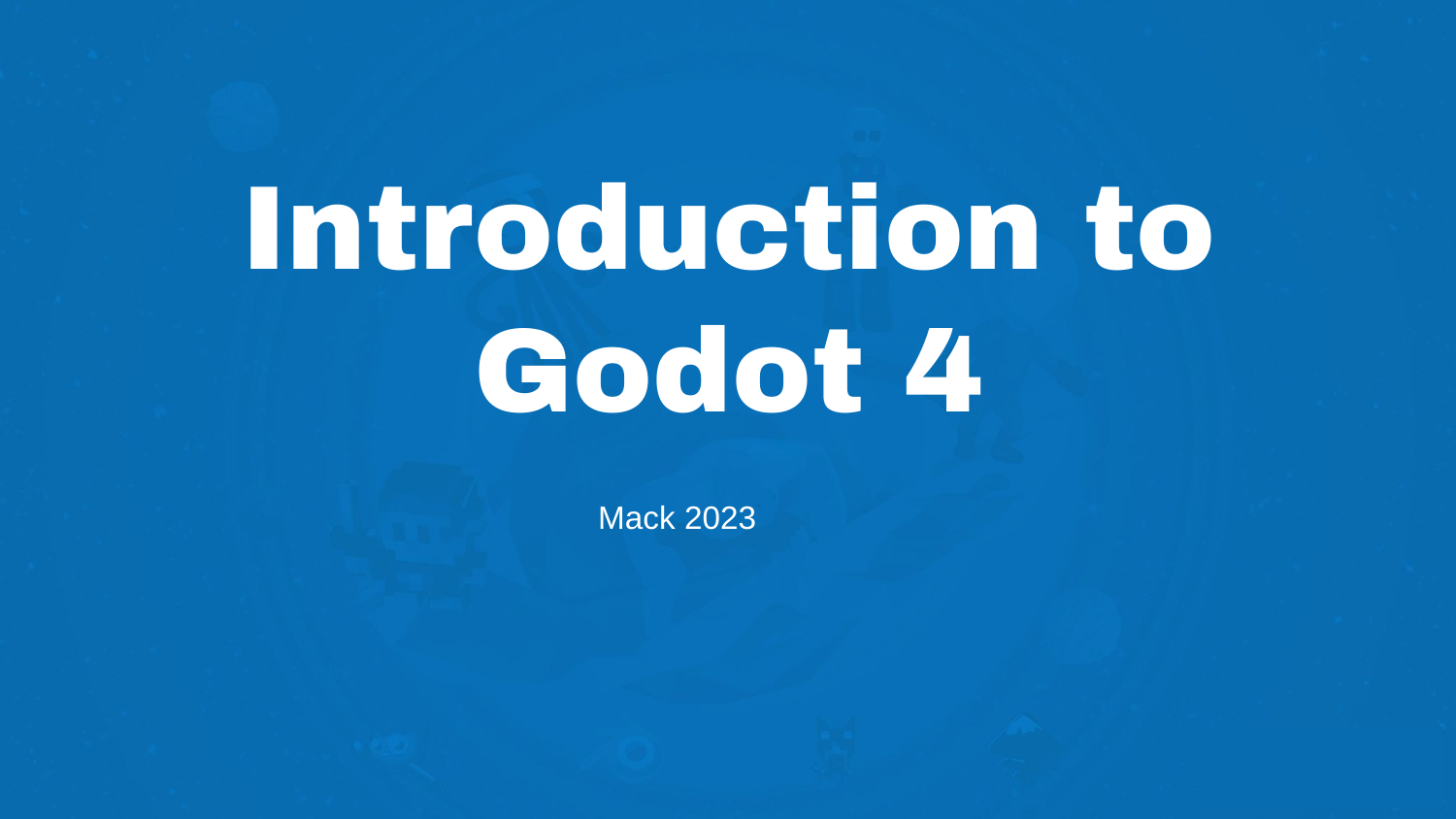

# Introduction to Godot 4
Mack 2023